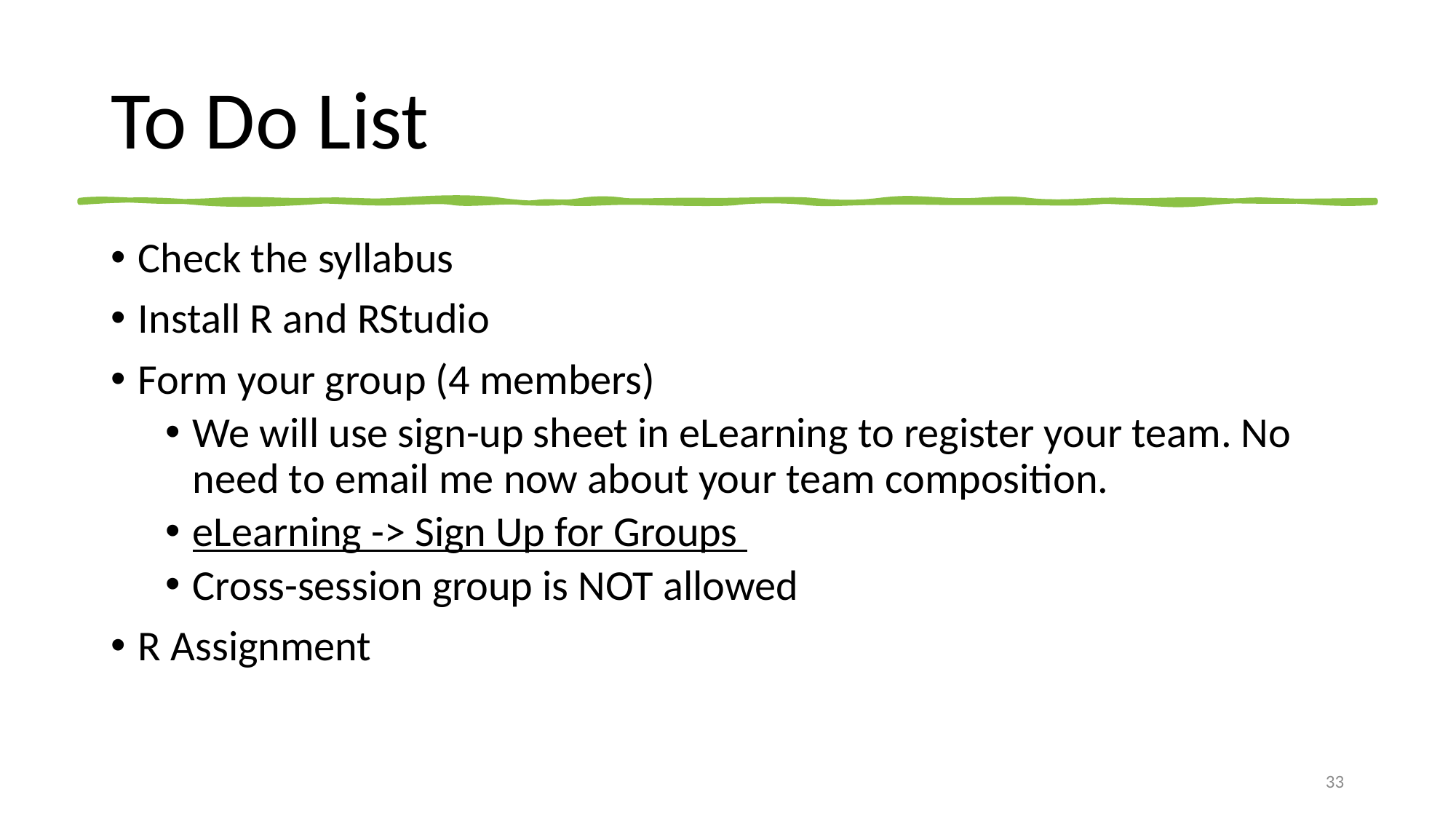

# To Do List

Check the syllabus
Install R and RStudio
Form your group (4 members)
We will use sign-up sheet in eLearning to register your team. No need to email me now about your team composition.
eLearning -> Sign Up for Groups
Cross-session group is NOT allowed
R Assignment
33